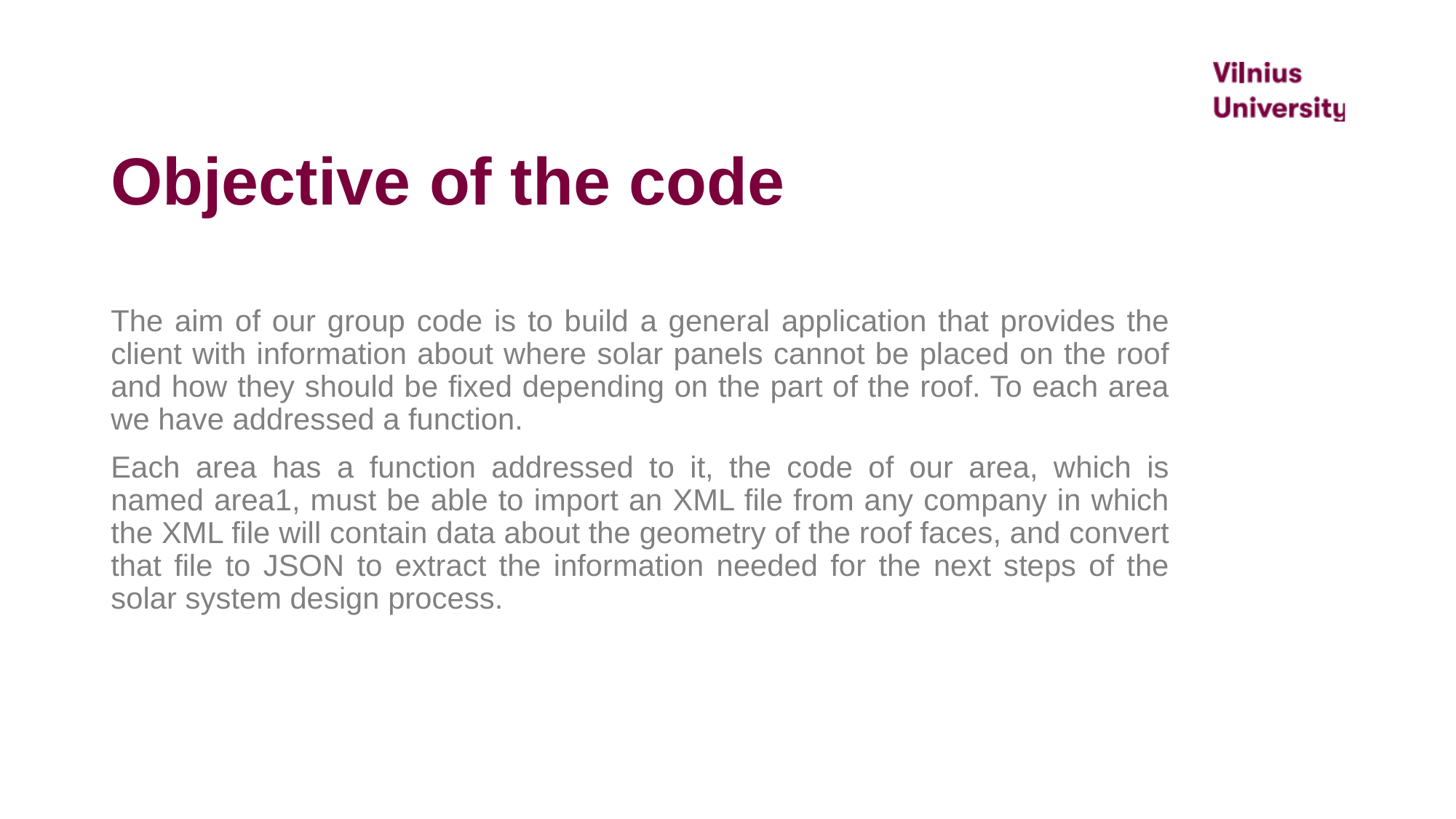

# Objective of the code
The aim of our group code is to build a general application that provides the client with information about where solar panels cannot be placed on the roof and how they should be fixed depending on the part of the roof. To each area we have addressed a function.
Each area has a function addressed to it, the code of our area, which is named area1, must be able to import an XML file from any company in which the XML file will contain data about the geometry of the roof faces, and convert that file to JSON to extract the information needed for the next steps of the solar system design process.